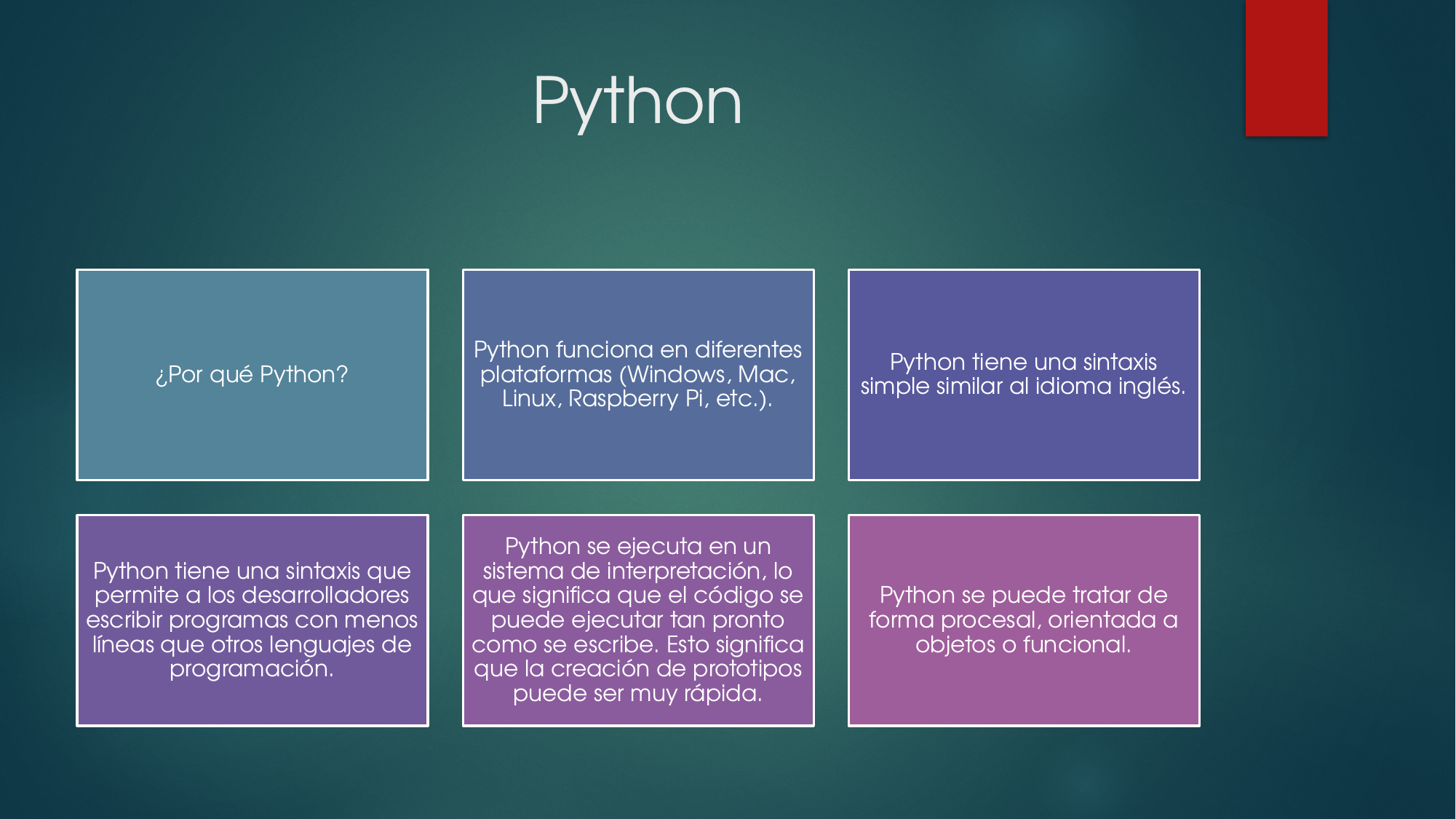

# Python
¿Por qué Python?
Python funciona en diferentes plataformas (Windows, Mac, Linux, Raspberry Pi, etc.).
Python tiene una sintaxis simple similar al idioma inglés.
Python tiene una sintaxis que permite a los desarrolladores escribir programas con menos líneas que otros lenguajes de programación.
Python se ejecuta en un sistema de interpretación, lo que significa que el código se puede ejecutar tan pronto como se escribe. Esto significa que la creación de prototipos puede ser muy rápida.
Python se puede tratar de forma procesal, orientada a objetos o funcional.